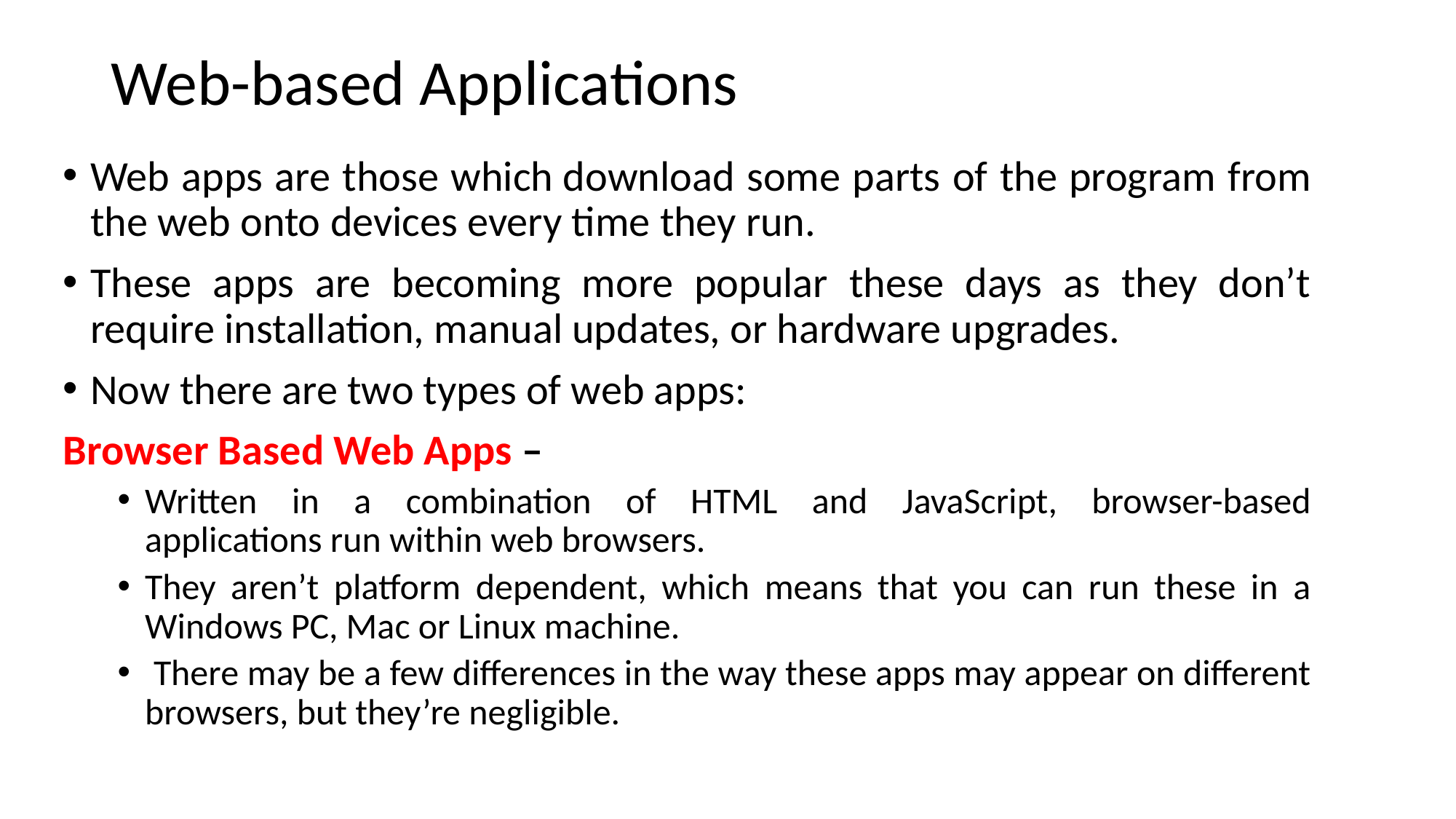

# Web-based Applications
Web apps are those which download some parts of the program from the web onto devices every time they run.
These apps are becoming more popular these days as they don’t require installation, manual updates, or hardware upgrades.
Now there are two types of web apps:
Browser Based Web Apps –
Written in a combination of HTML and JavaScript, browser-based applications run within web browsers.
They aren’t platform dependent, which means that you can run these in a Windows PC, Mac or Linux machine.
 There may be a few differences in the way these apps may appear on different browsers, but they’re negligible.